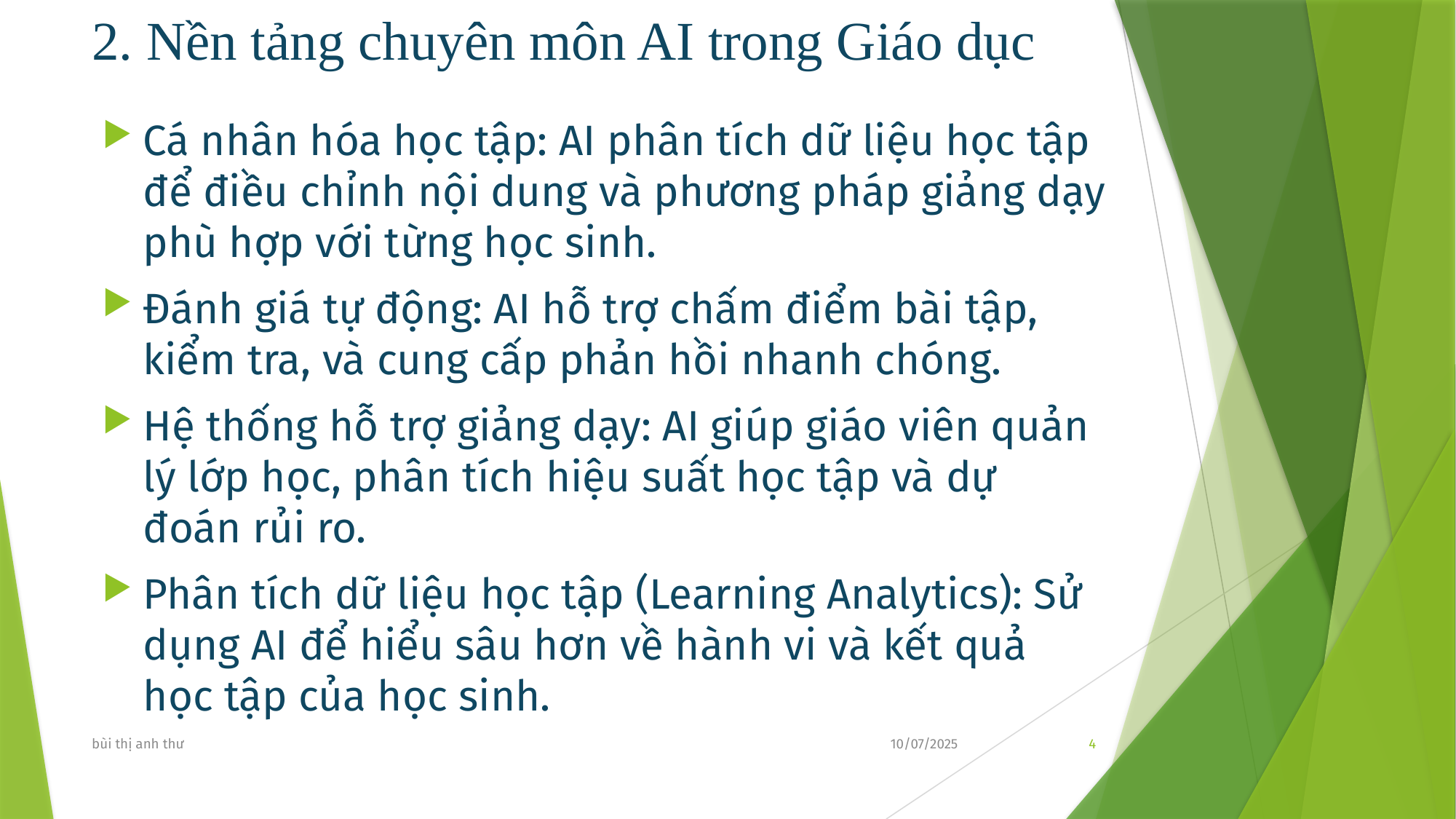

# 2. Nền tảng chuyên môn AI trong Giáo dục
Cá nhân hóa học tập: AI phân tích dữ liệu học tập để điều chỉnh nội dung và phương pháp giảng dạy phù hợp với từng học sinh.
Đánh giá tự động: AI hỗ trợ chấm điểm bài tập, kiểm tra, và cung cấp phản hồi nhanh chóng.
Hệ thống hỗ trợ giảng dạy: AI giúp giáo viên quản lý lớp học, phân tích hiệu suất học tập và dự đoán rủi ro.
Phân tích dữ liệu học tập (Learning Analytics): Sử dụng AI để hiểu sâu hơn về hành vi và kết quả học tập của học sinh.
bùi thị anh thư
10/07/2025
4